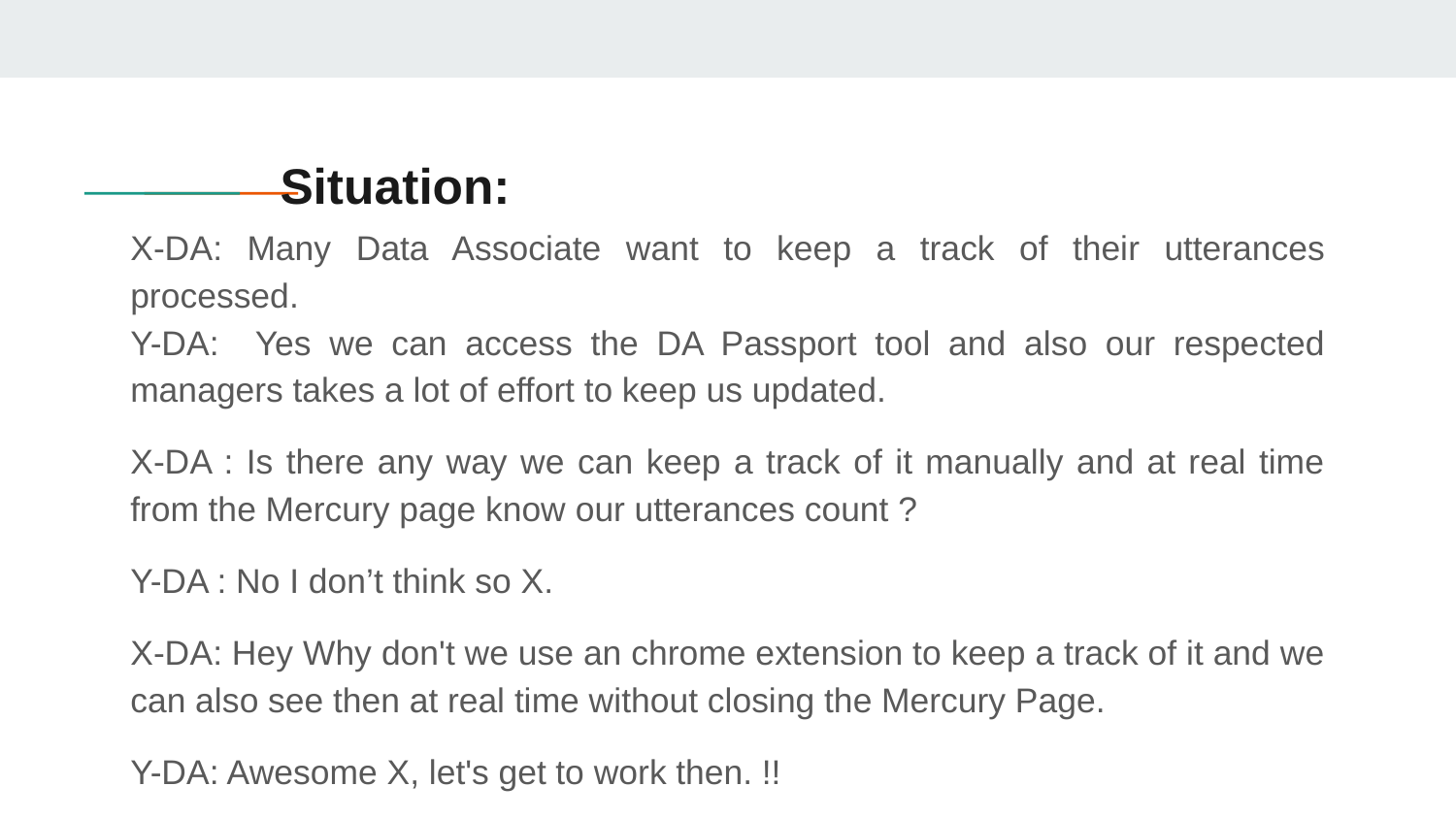

# Situation:
X-DA: Many Data Associate want to keep a track of their utterances processed.
Y-DA:  Yes we can access the DA Passport tool and also our respected managers takes a lot of effort to keep us updated.
X-DA : Is there any way we can keep a track of it manually and at real time from the Mercury page know our utterances count ?
Y-DA : No I don’t think so X.
X-DA: Hey Why don't we use an chrome extension to keep a track of it and we can also see then at real time without closing the Mercury Page.
Y-DA: Awesome X, let's get to work then. !!